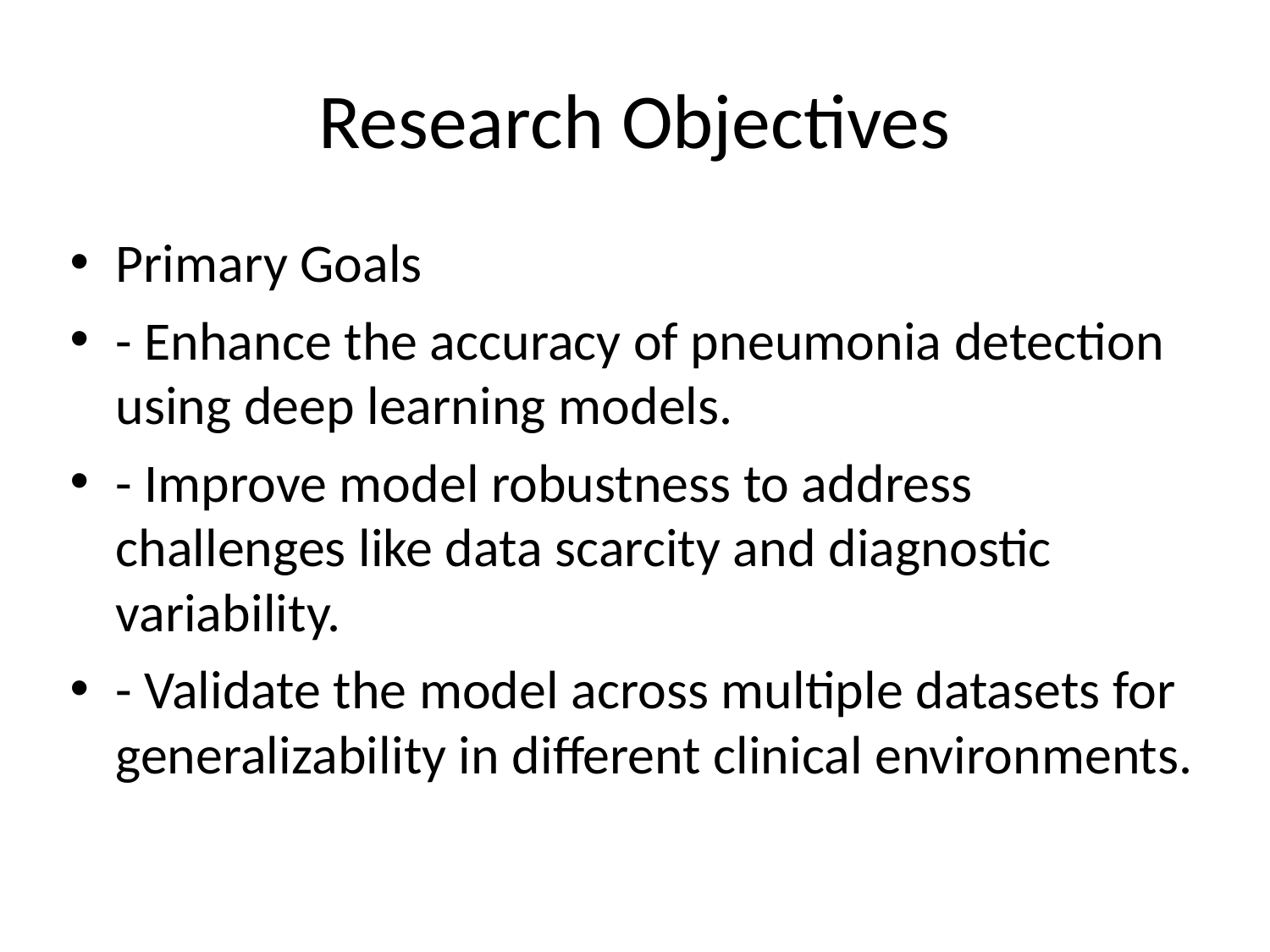

# Research Objectives
Primary Goals
- Enhance the accuracy of pneumonia detection using deep learning models.
- Improve model robustness to address challenges like data scarcity and diagnostic variability.
- Validate the model across multiple datasets for generalizability in different clinical environments.